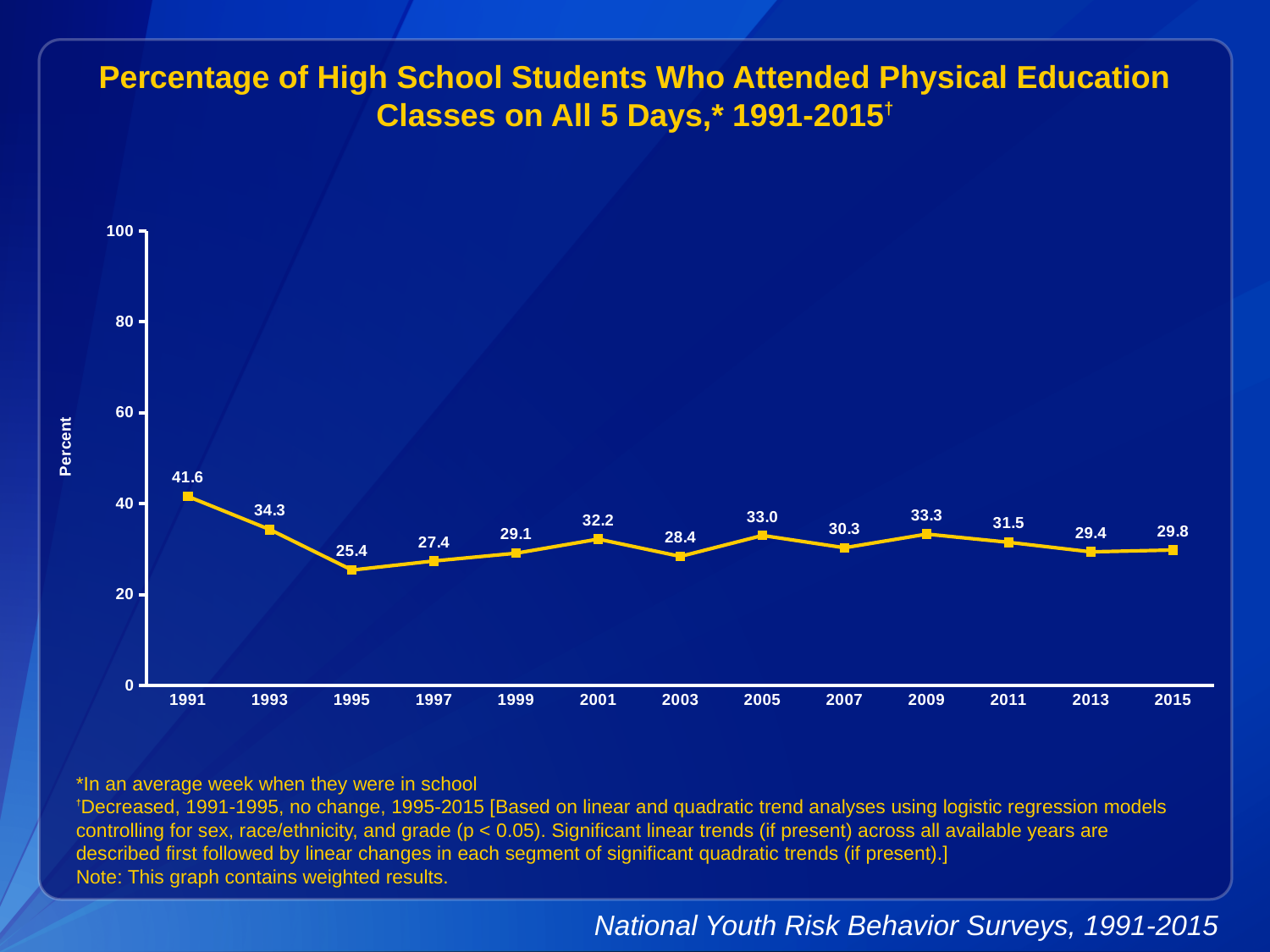

Percentage of High School Students Who Attended Physical Education Classes on All 5 Days,* 1991-2015†

### Chart

| Category | Series 1 |
|---|---|
| 1991 | 41.6 |
| 1993 | 34.3 |
| 1995 | 25.4 |
| 1997 | 27.4 |
| 1999 | 29.1 |
| 2001 | 32.2 |
| 2003 | 28.4 |
| 2005 | 33.0 |
| 2007 | 30.3 |
| 2009 | 33.3 |
| 2011 | 31.5 |
| 2013 | 29.4 |
| 2015 | 29.8 |
*In an average week when they were in school
†Decreased, 1991-1995, no change, 1995-2015 [Based on linear and quadratic trend analyses using logistic regression models controlling for sex, race/ethnicity, and grade (p < 0.05). Significant linear trends (if present) across all available years are described first followed by linear changes in each segment of significant quadratic trends (if present).]
Note: This graph contains weighted results.
National Youth Risk Behavior Surveys, 1991-2015